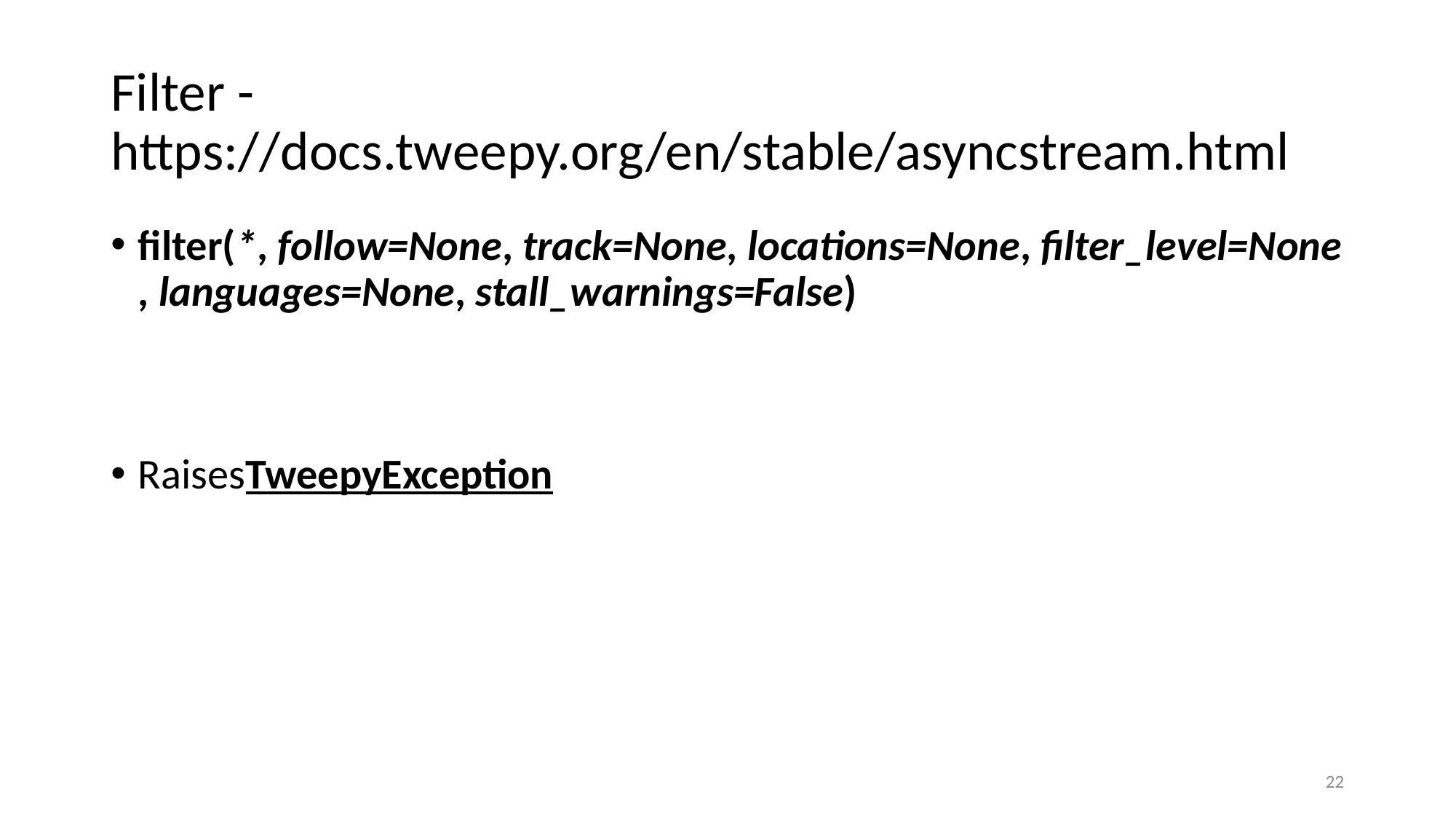

# Filter - https://docs.tweepy.org/en/stable/asyncstream.html
filter(*, follow=None, track=None, locations=None, filter_level=None, languages=None, stall_warnings=False)

RaisesTweepyException

22